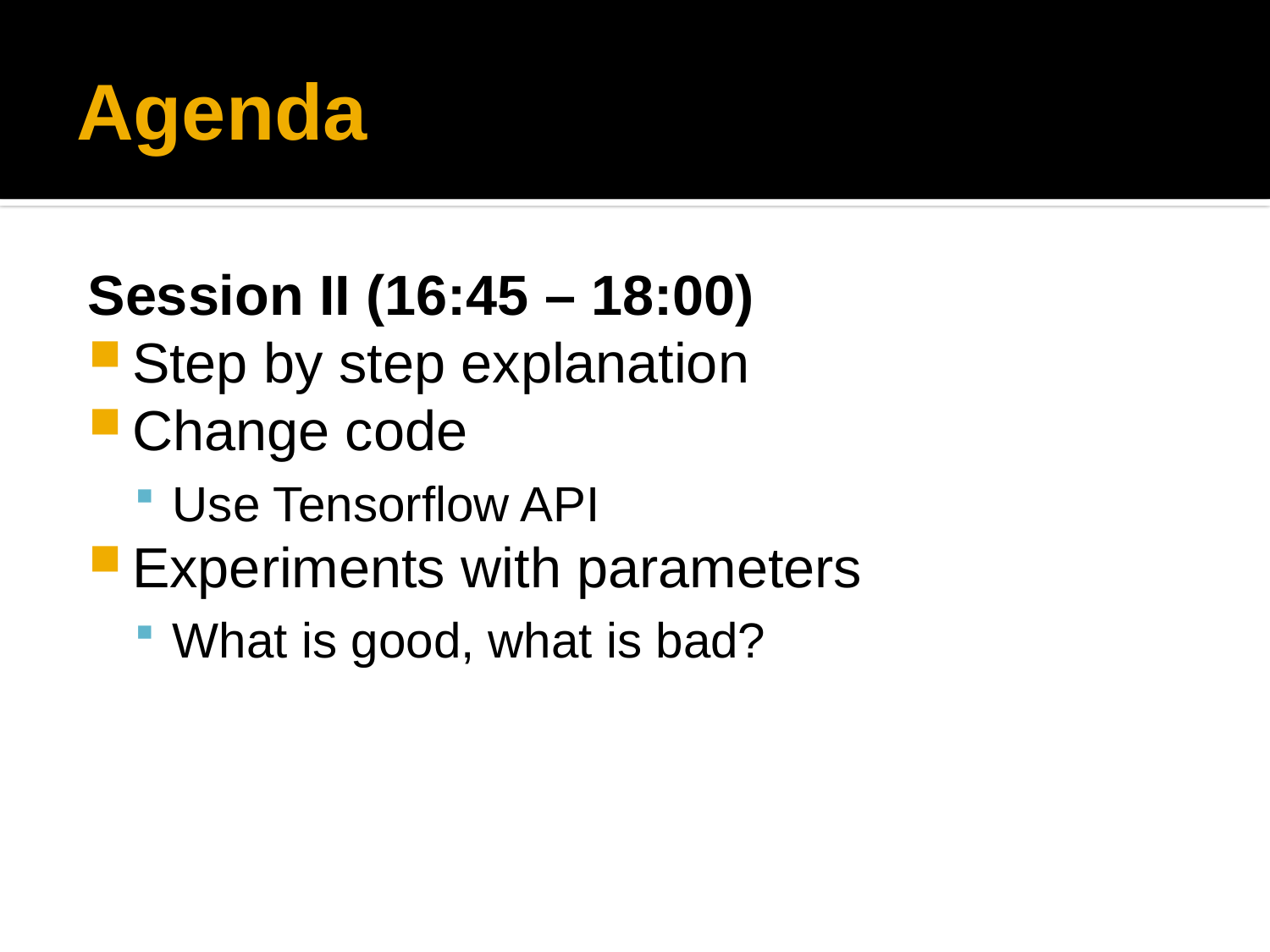

# Agenda
Session II (16:45 – 18:00)
Step by step explanation
Change code
Use Tensorflow API
Experiments with parameters
What is good, what is bad?